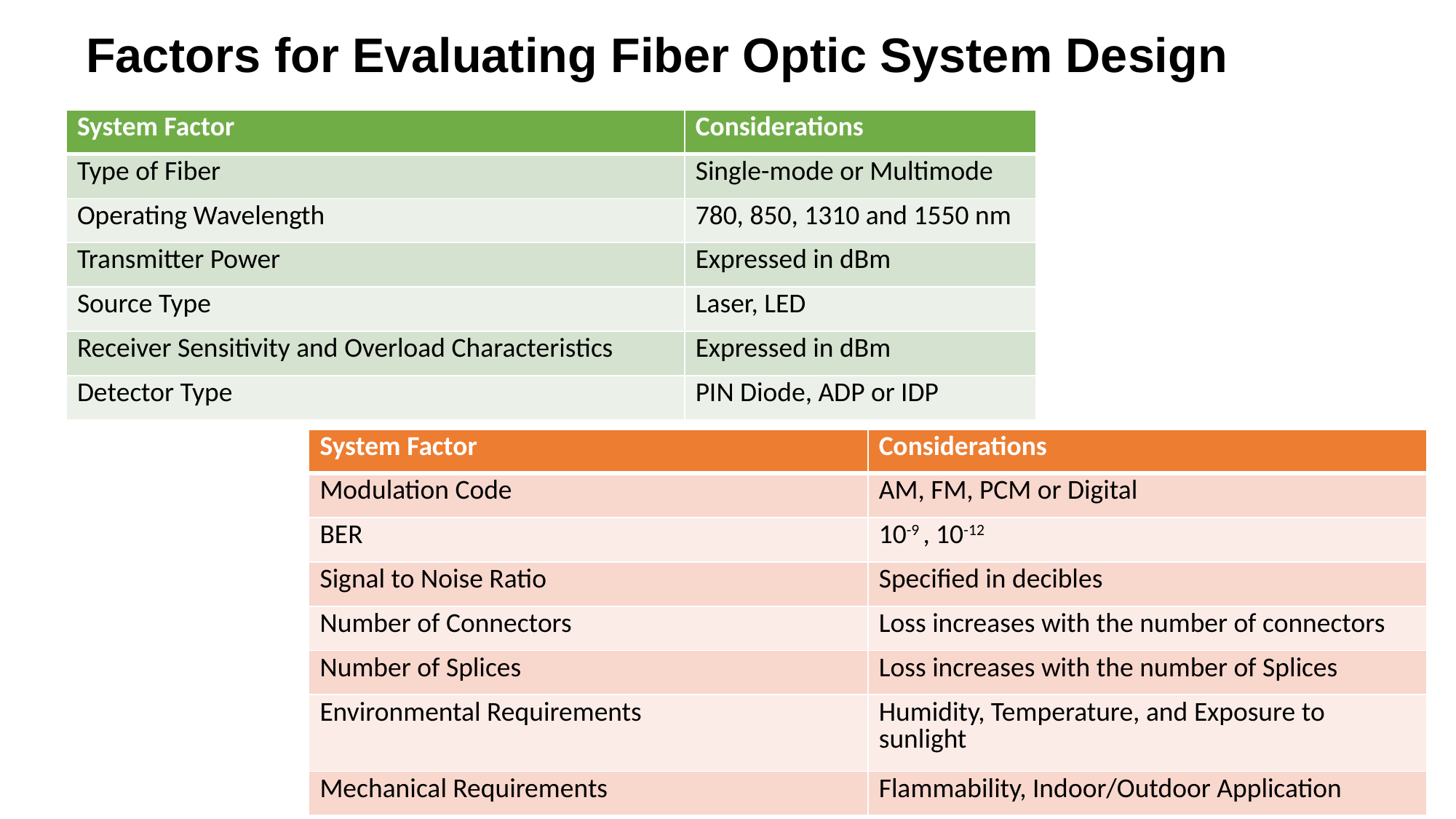

Factors for Evaluating Fiber Optic System Design
| System Factor | Considerations |
| --- | --- |
| Type of Fiber | Single-mode or Multimode |
| Operating Wavelength | 780, 850, 1310 and 1550 nm |
| Transmitter Power | Expressed in dBm |
| Source Type | Laser, LED |
| Receiver Sensitivity and Overload Characteristics | Expressed in dBm |
| Detector Type | PIN Diode, ADP or IDP |
| System Factor | Considerations |
| --- | --- |
| Modulation Code | AM, FM, PCM or Digital |
| BER | 10-9 , 10-12 |
| Signal to Noise Ratio | Specified in decibles |
| Number of Connectors | Loss increases with the number of connectors |
| Number of Splices | Loss increases with the number of Splices |
| Environmental Requirements | Humidity, Temperature, and Exposure to sunlight |
| Mechanical Requirements | Flammability, Indoor/Outdoor Application |